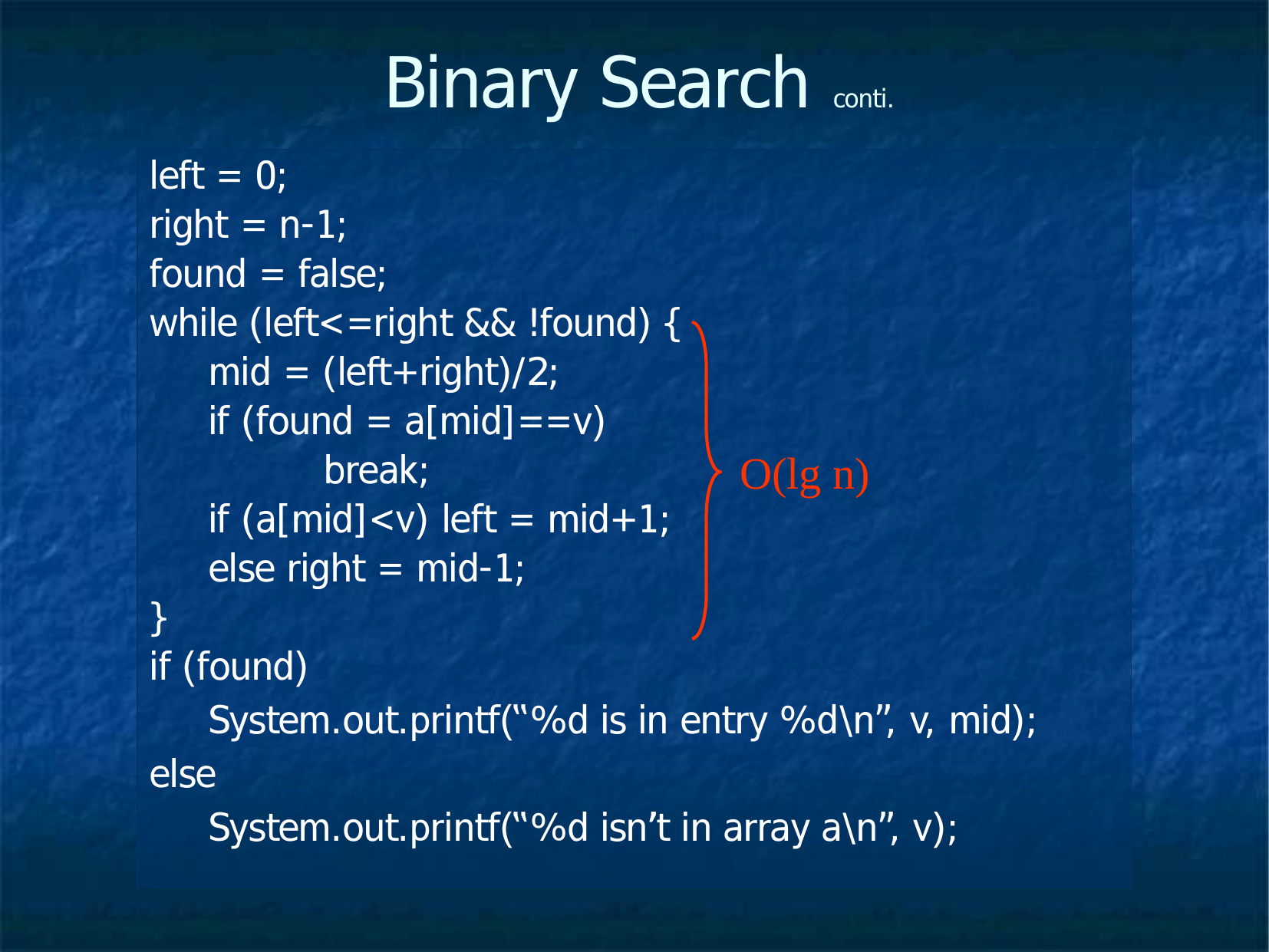

# Binary Search conti.
left = 0;
right = n-1;
found = false;
while (left<=right && !found) {
	mid = (left+right)/2;
	if (found = a[mid]==v)
		break;
	if (a[mid]<v) left = mid+1;
	else right = mid-1;
}
if (found)
	System.out.printf(“%d is in entry %d\n”, v, mid);
else
	System.out.printf(“%d isn’t in array a\n”, v);

O(lg n)